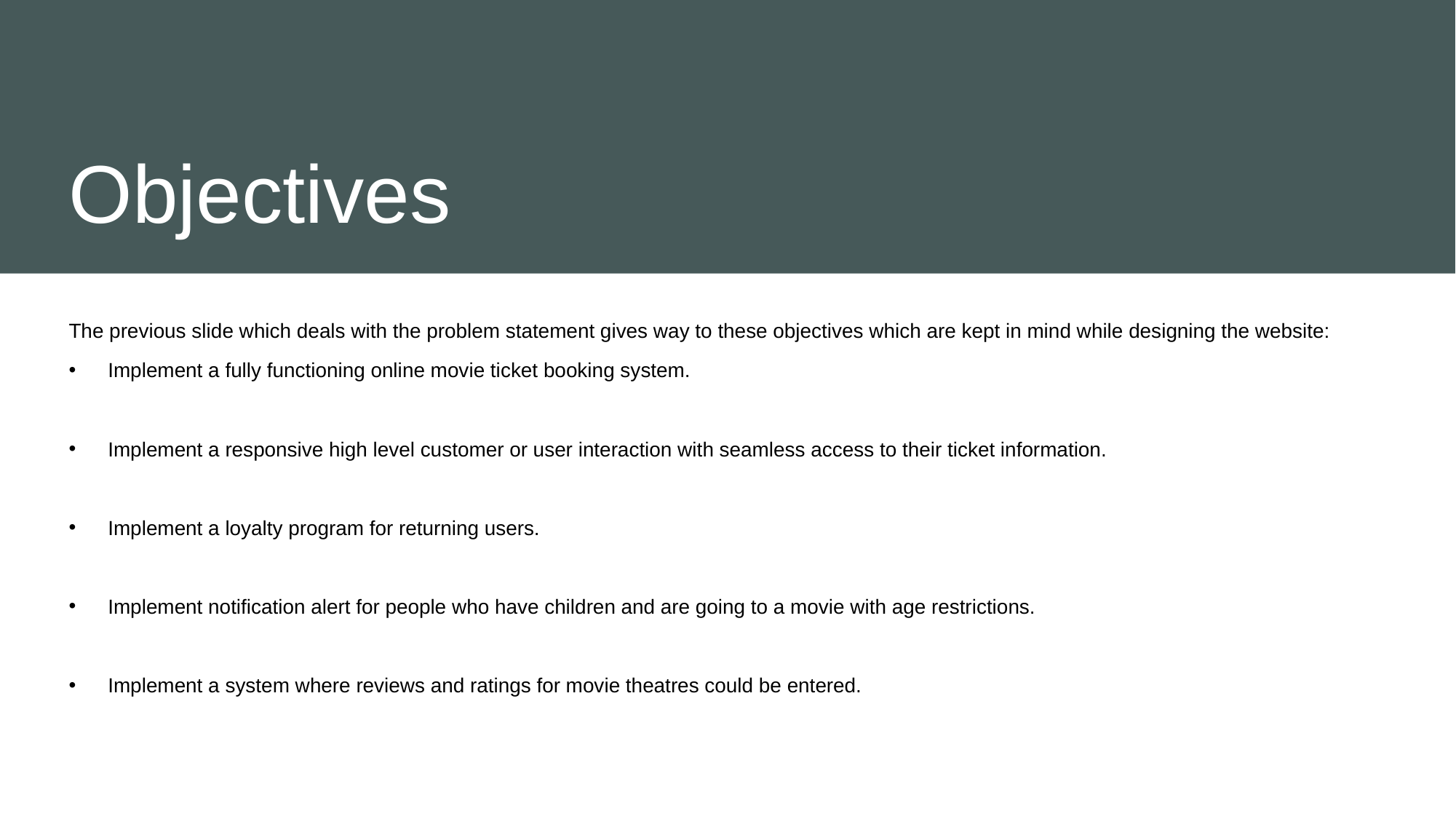

# Objectives
The previous slide which deals with the problem statement gives way to these objectives which are kept in mind while designing the website:
Implement a fully functioning online movie ticket booking system.

Implement a responsive high level customer or user interaction with seamless access to their ticket information.

Implement a loyalty program for returning users.

Implement notification alert for people who have children and are going to a movie with age restrictions.

Implement a system where reviews and ratings for movie theatres could be entered.